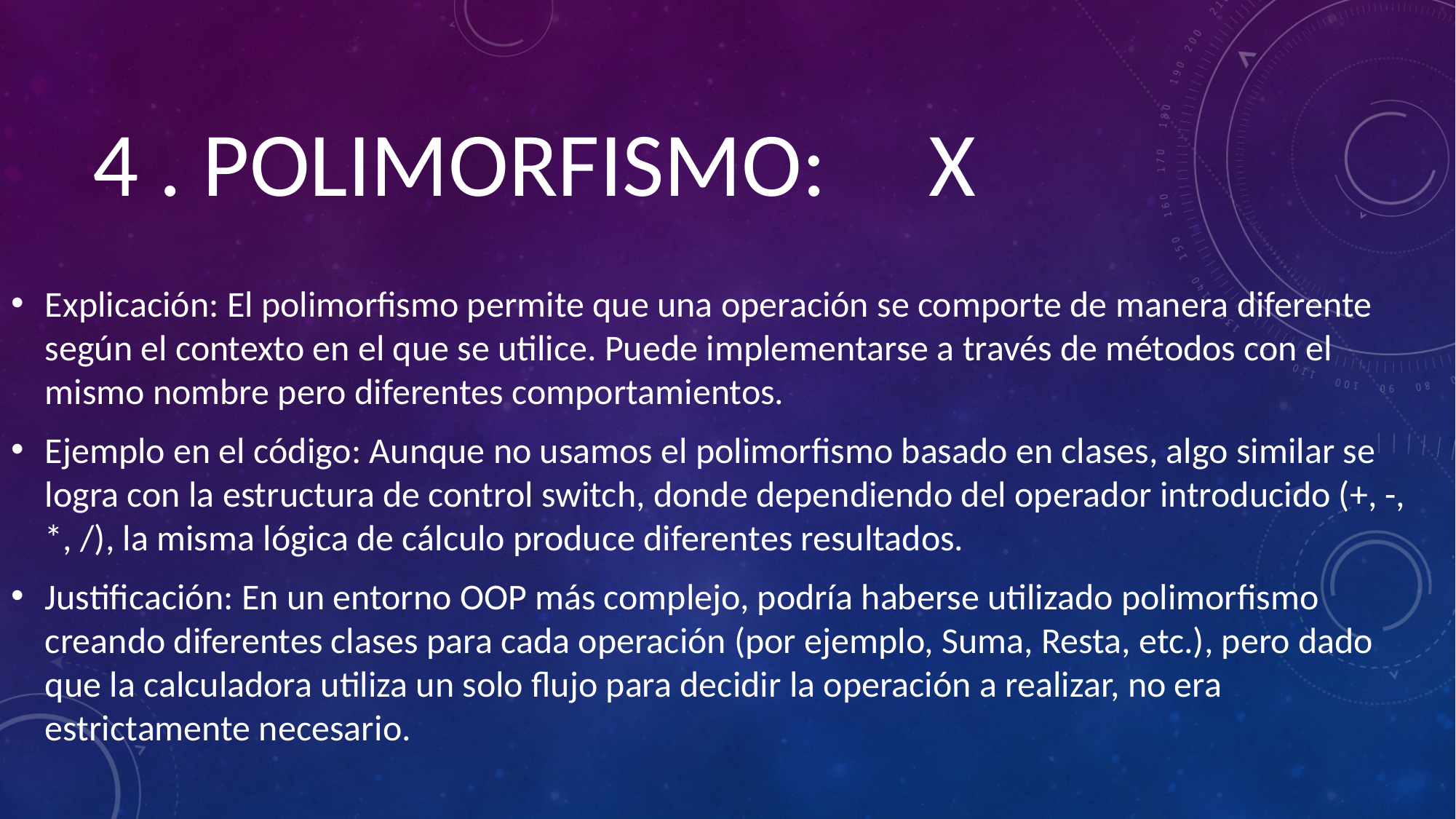

# 4 . Polimorfismo:     X
Explicación: El polimorfismo permite que una operación se comporte de manera diferente según el contexto en el que se utilice. Puede implementarse a través de métodos con el mismo nombre pero diferentes comportamientos.
Ejemplo en el código: Aunque no usamos el polimorfismo basado en clases, algo similar se logra con la estructura de control switch, donde dependiendo del operador introducido (+, -, *, /), la misma lógica de cálculo produce diferentes resultados.
Justificación: En un entorno OOP más complejo, podría haberse utilizado polimorfismo creando diferentes clases para cada operación (por ejemplo, Suma, Resta, etc.), pero dado que la calculadora utiliza un solo flujo para decidir la operación a realizar, no era estrictamente necesario.